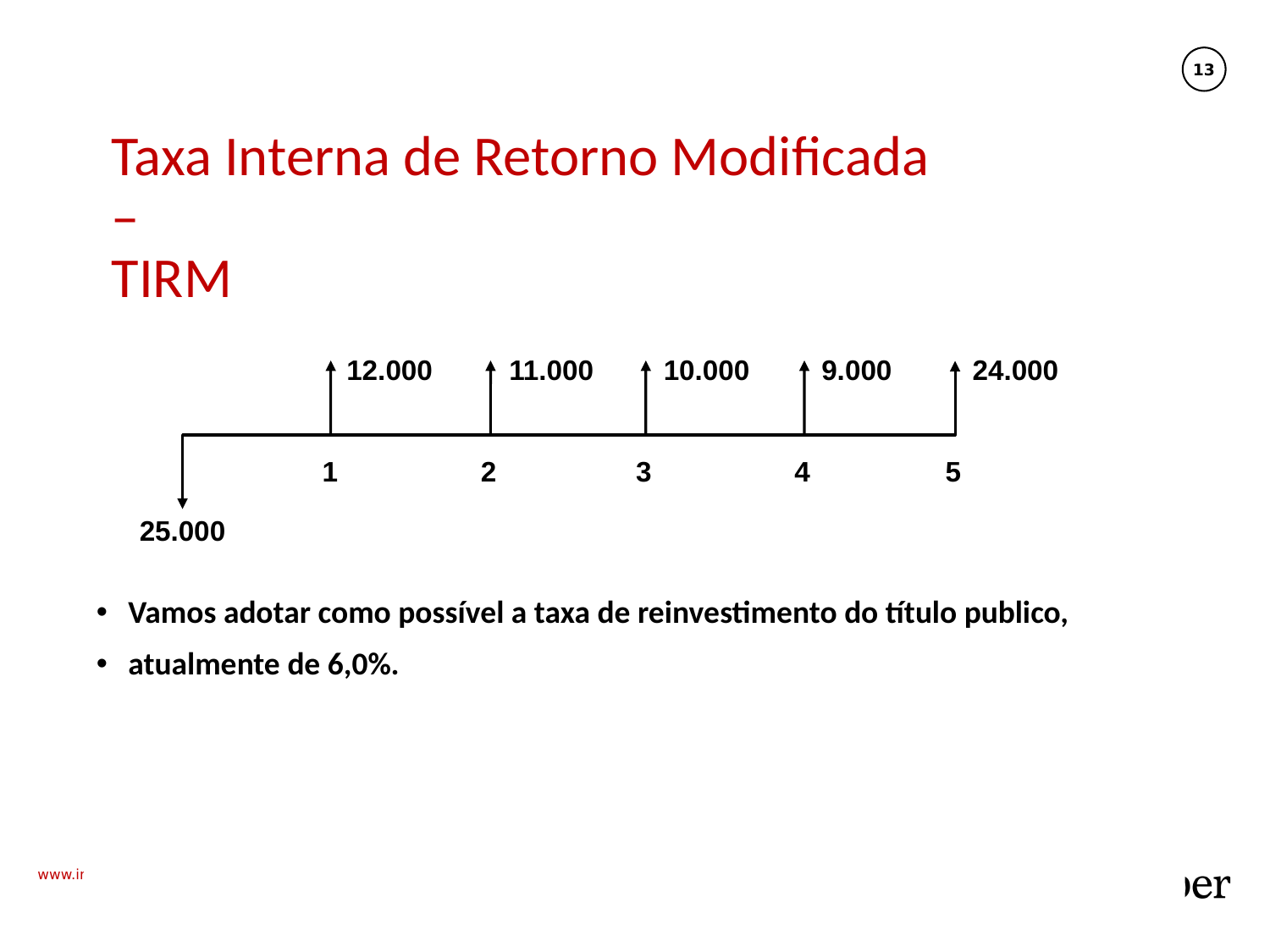

# Taxa Interna de Retorno Modificada – TIRM
12.000
11.000
10.000
9.000
24.000

1
2
3
4
5
25.000
Vamos adotar como possível a taxa de reinvestimento do título publico,
atualmente de 6,0%.